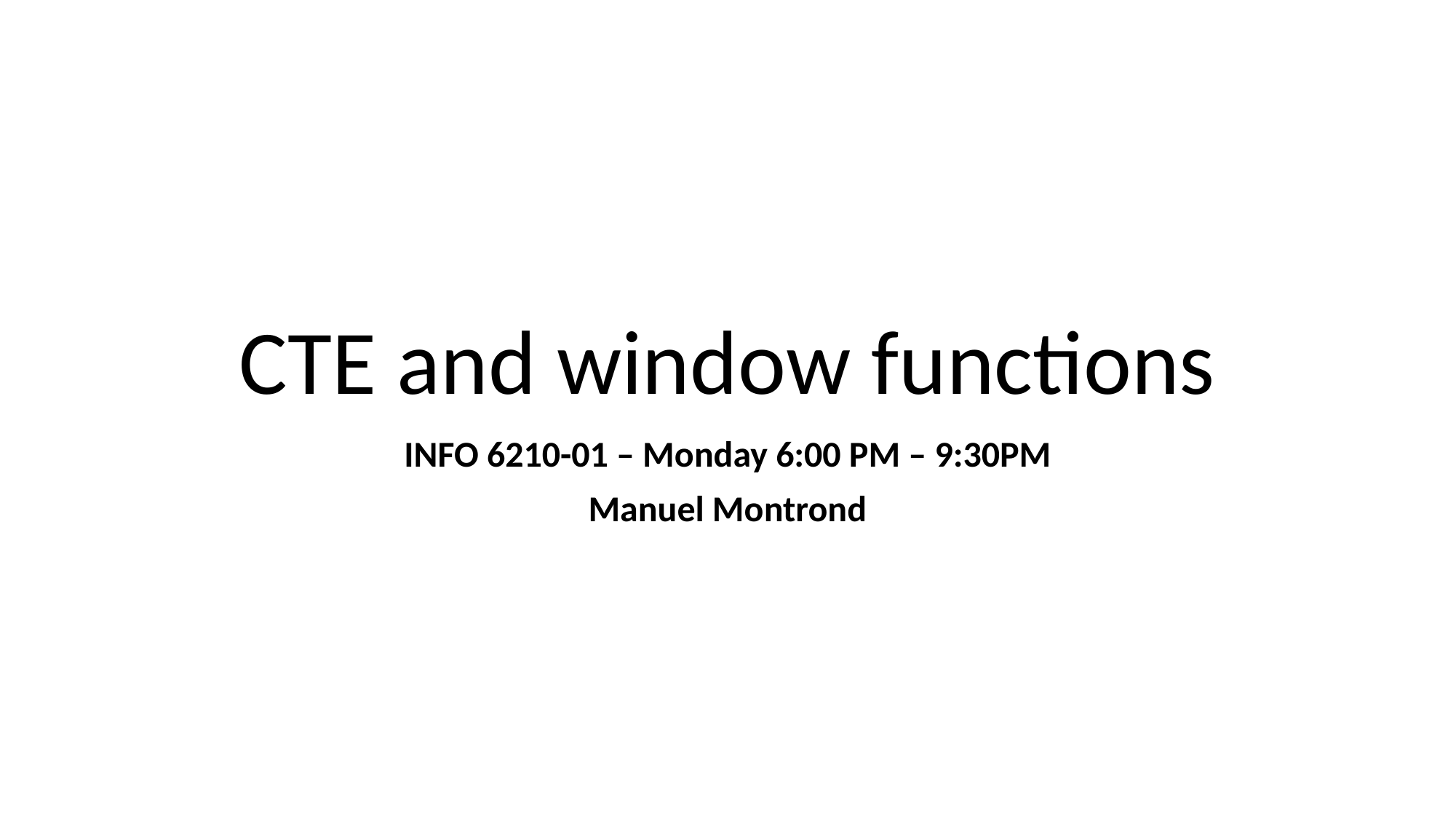

# CTE and window functions
INFO 6210-01 – Monday 6:00 PM – 9:30PM
Manuel Montrond